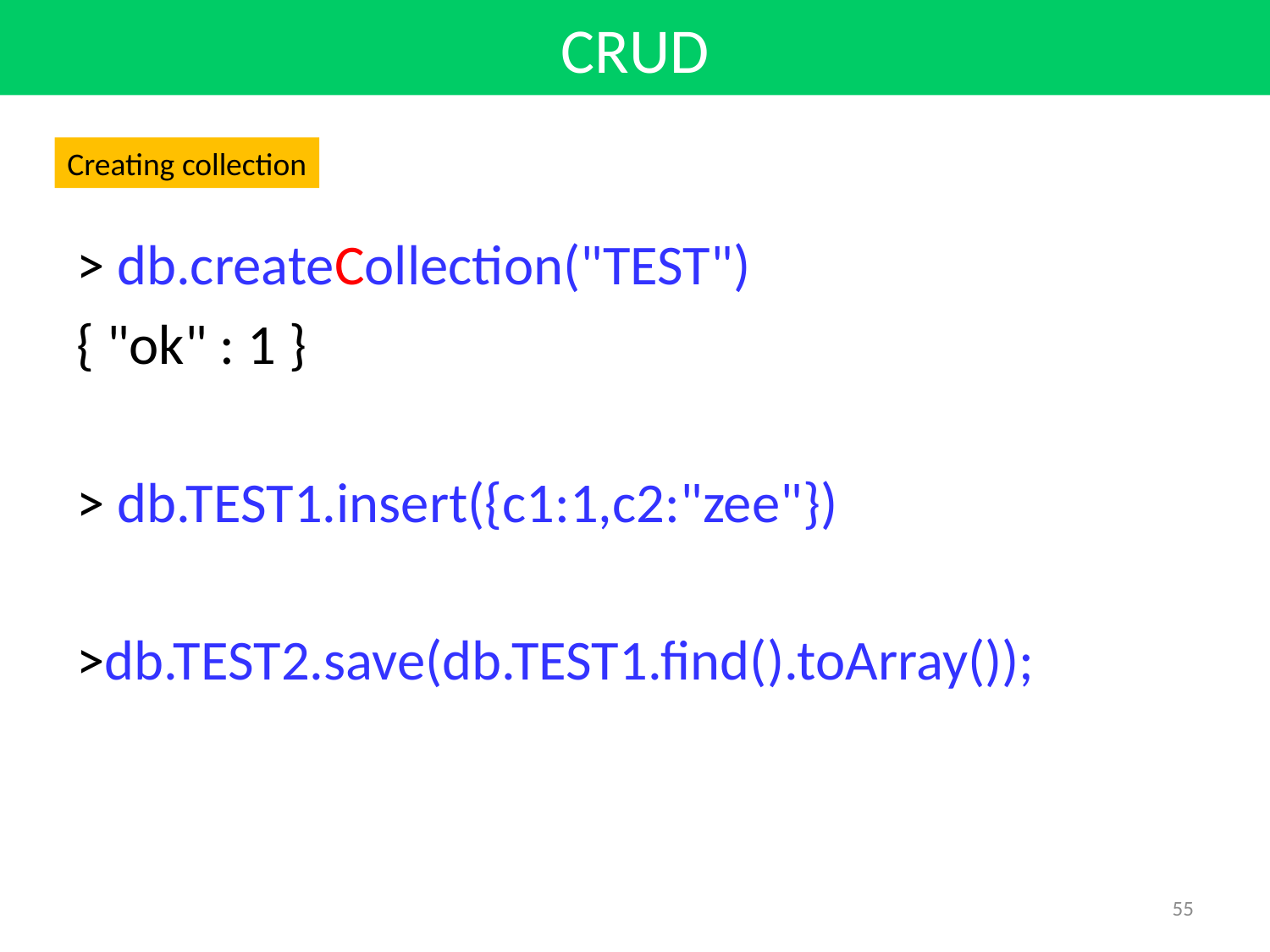

# CRUD
Creating collection
> db.createCollection("TEST")
{ "ok" : 1 }

> db.TEST1.insert({c1:1,c2:"zee"})

>db.TEST2.save(db.TEST1.find().toArray());

55